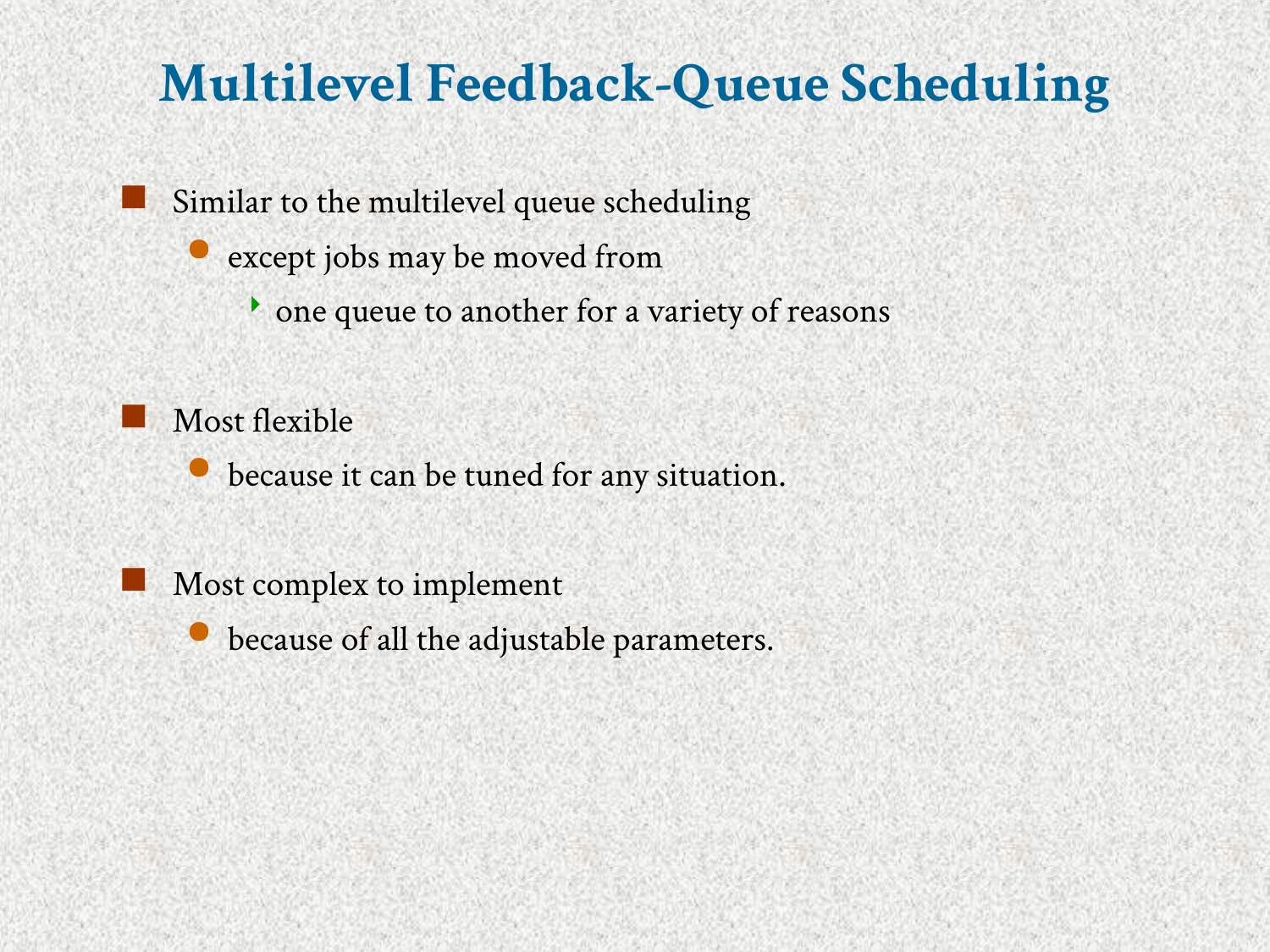

# Multilevel Feedback-Queue Scheduling
Similar to the multilevel queue scheduling
except jobs may be moved from
one queue to another for a variety of reasons

Most flexible
because it can be tuned for any situation.

Most complex to implement
because of all the adjustable parameters.